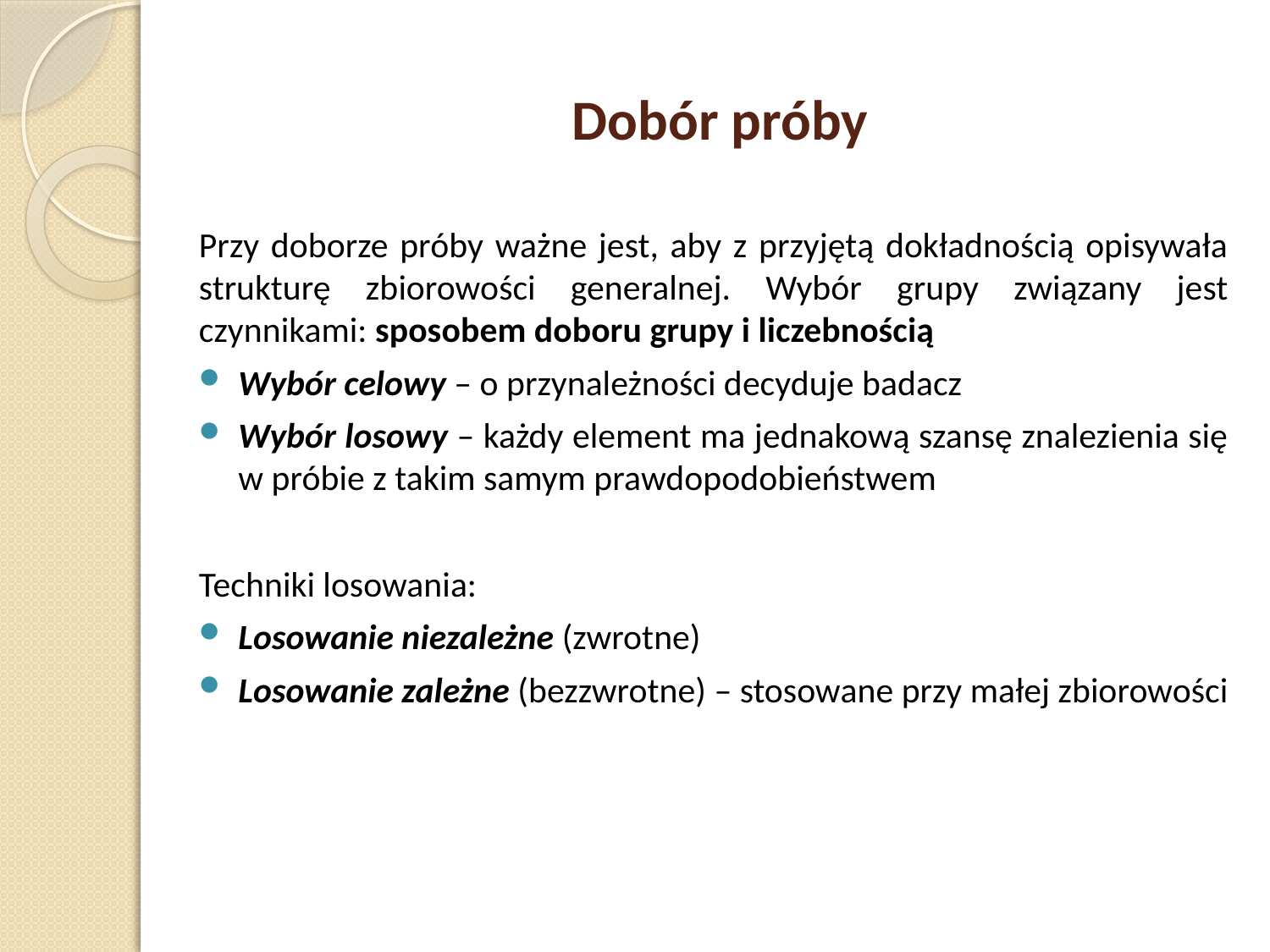

# Dobór próby
Przy doborze próby ważne jest, aby z przyjętą dokładnością opisywała strukturę zbiorowości generalnej. Wybór grupy związany jest czynnikami: sposobem doboru grupy i liczebnością
Wybór celowy – o przynależności decyduje badacz
Wybór losowy – każdy element ma jednakową szansę znalezienia się w próbie z takim samym prawdopodobieństwem

Techniki losowania:
Losowanie niezależne (zwrotne)
Losowanie zależne (bezzwrotne) – stosowane przy małej zbiorowości